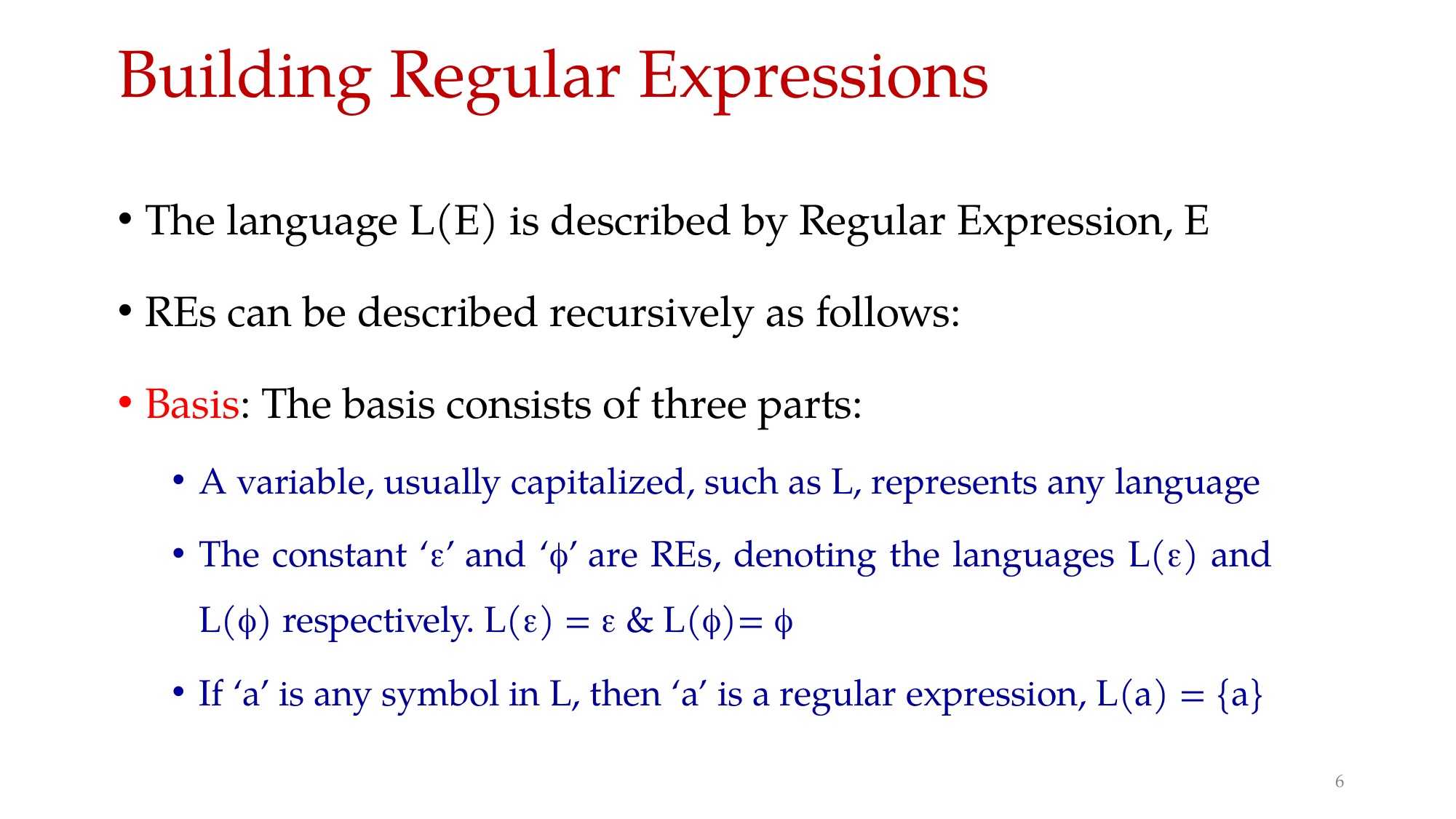

# Building Regular Expressions
The language L(E) is described by Regular Expression, E
REs can be described recursively as follows:
Basis: The basis consists of three parts:
A variable, usually capitalized, such as L, represents any language
The constant ‘ε’ and ‘φ’ are REs, denoting the languages L(ε) and L(φ) 	respectively. L(ε) = ε & L(φ)= φ
If ‘a’ is any symbol in L, then ‘a’ is a regular expression, L(a) = {a}
6